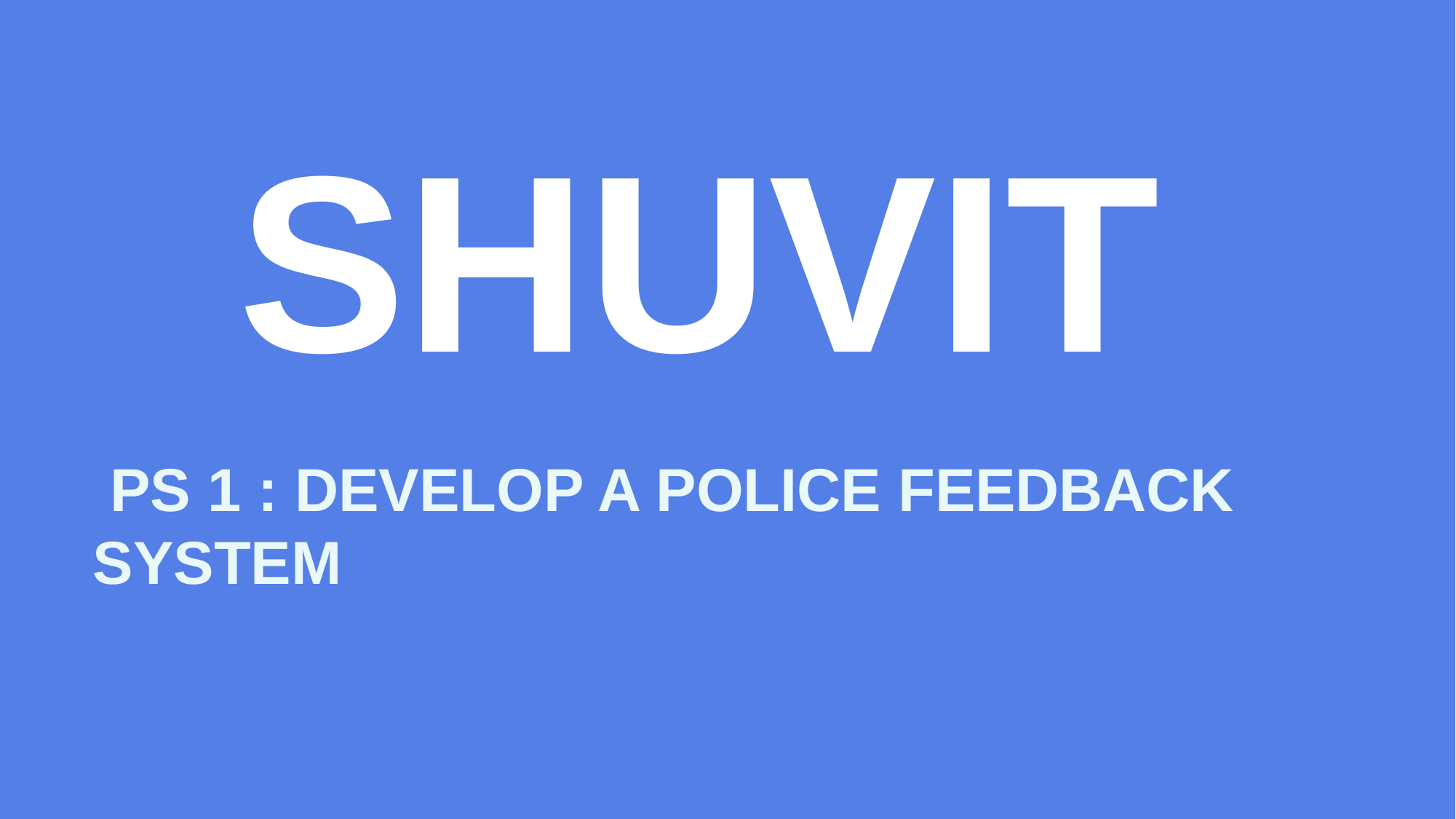

SHUVIT
 PS 1 : DEVELOP A POLICE FEEDBACK SYSTEM